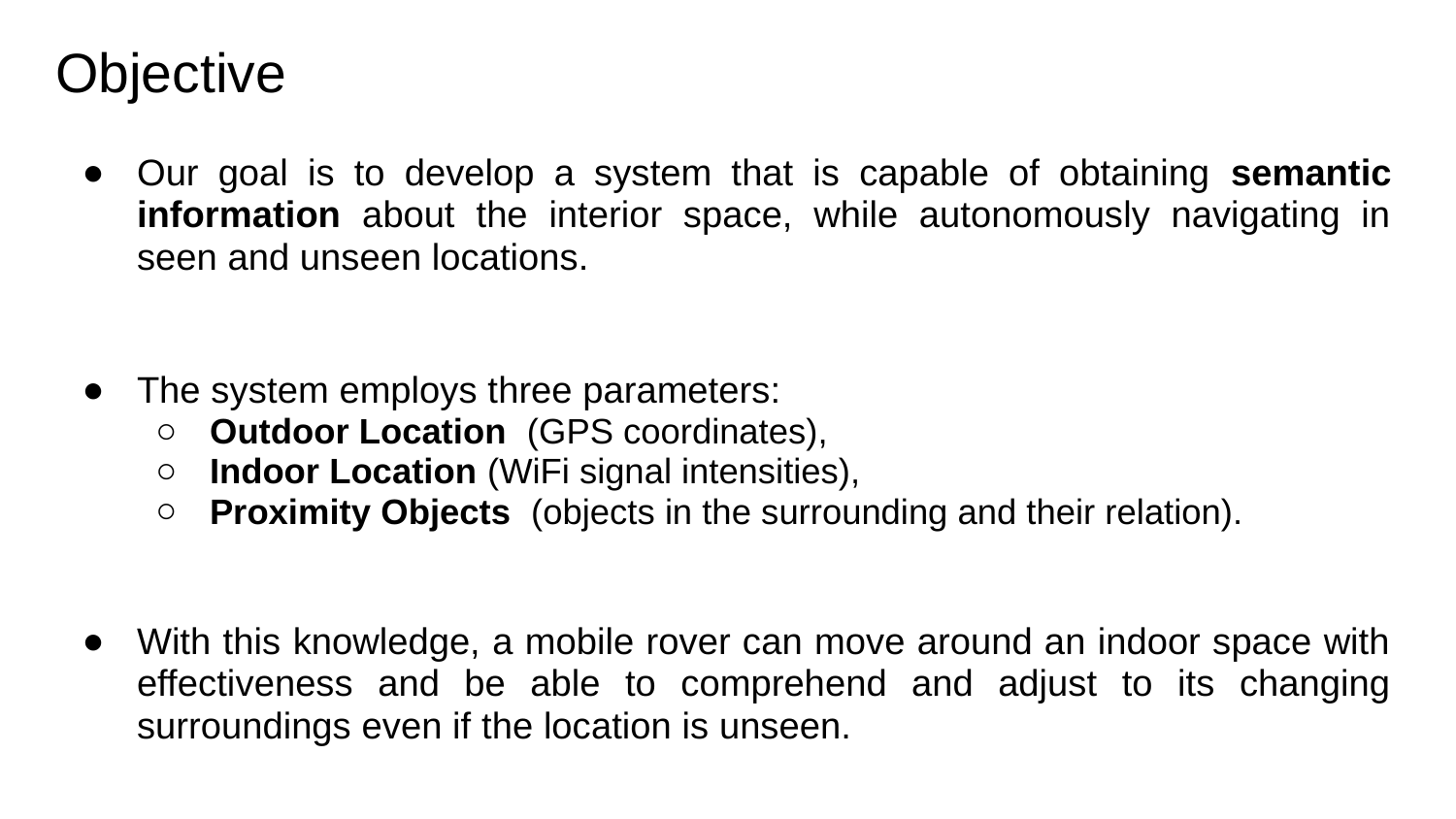

# Objective
Our goal is to develop a system that is capable of obtaining semantic information about the interior space, while autonomously navigating in seen and unseen locations.

The system employs three parameters:
Outdoor Location  (GPS coordinates),
Indoor Location (WiFi signal intensities),
Proximity Objects  (objects in the surrounding and their relation).

With this knowledge, a mobile rover can move around an indoor space with effectiveness and be able to comprehend and adjust to its changing surroundings even if the location is unseen.